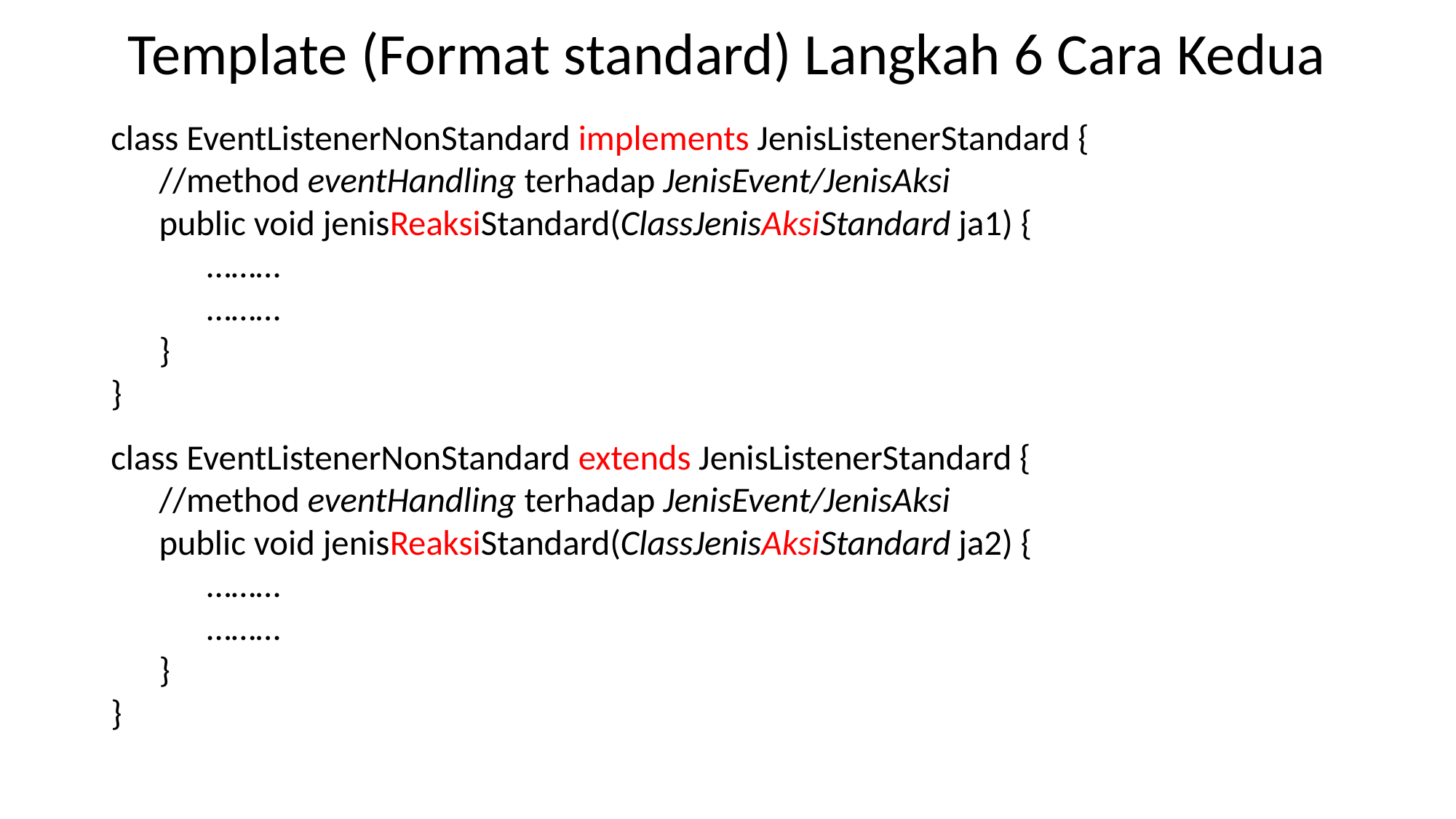

# Template (Format standard) Langkah 6 Cara Kedua
class EventListenerNonStandard implements JenisListenerStandard {
      //method eventHandling terhadap JenisEvent/JenisAksi
      public void jenisReaksiStandard(ClassJenisAksiStandard ja1) {
            ………
            ………
      }
}

class EventListenerNonStandard extends JenisListenerStandard {
      //method eventHandling terhadap JenisEvent/JenisAksi
      public void jenisReaksiStandard(ClassJenisAksiStandard ja2) {
            ………
            ………
      }
}